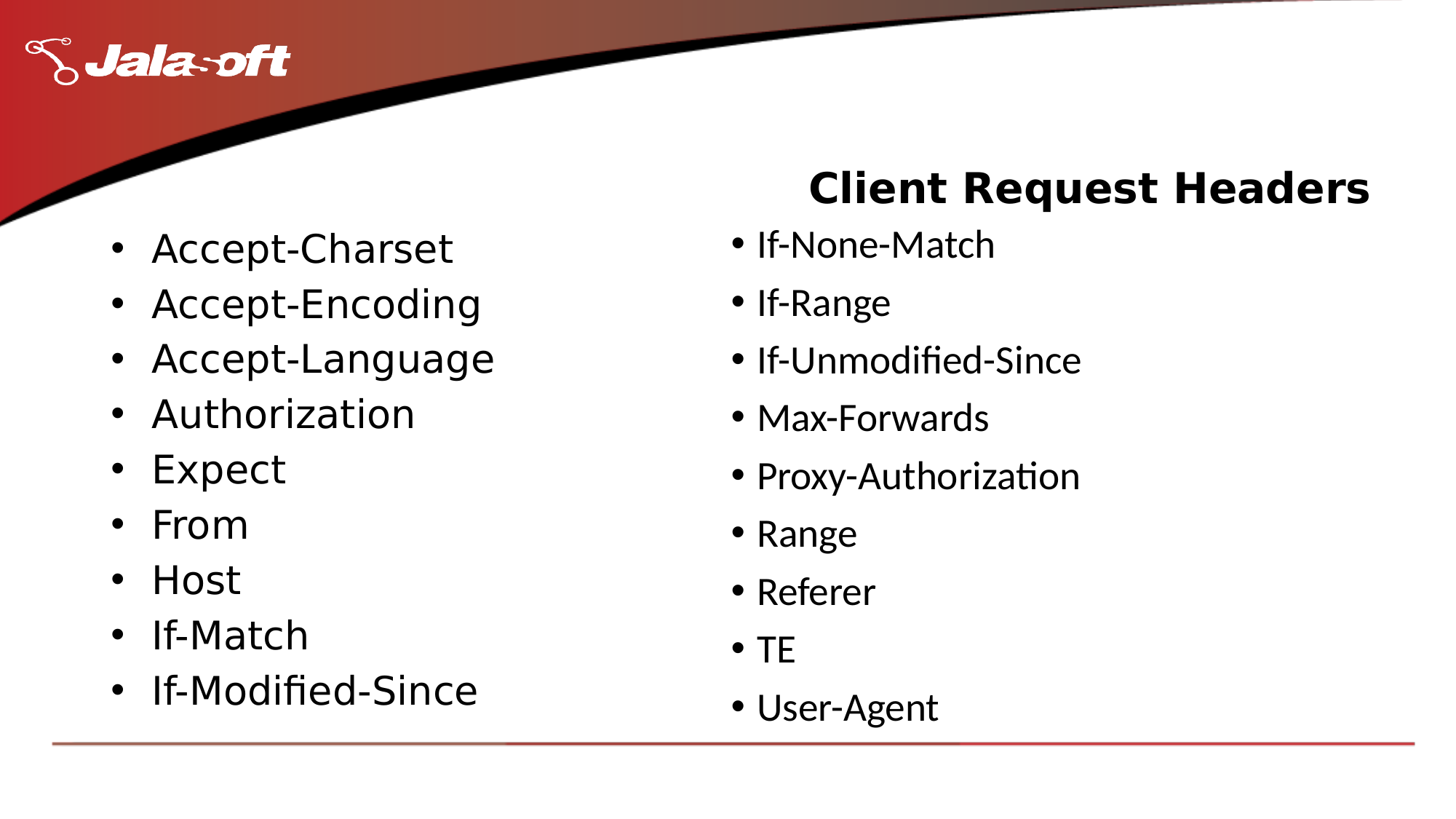

# Client Request Headers
Accept-Charset
Accept-Encoding
Accept-Language
Authorization
Expect
From
Host
If-Match
If-Modified-Since

If-None-Match
If-Range
If-Unmodified-Since
Max-Forwards
Proxy-Authorization
Range
Referer
TE
User-Agent